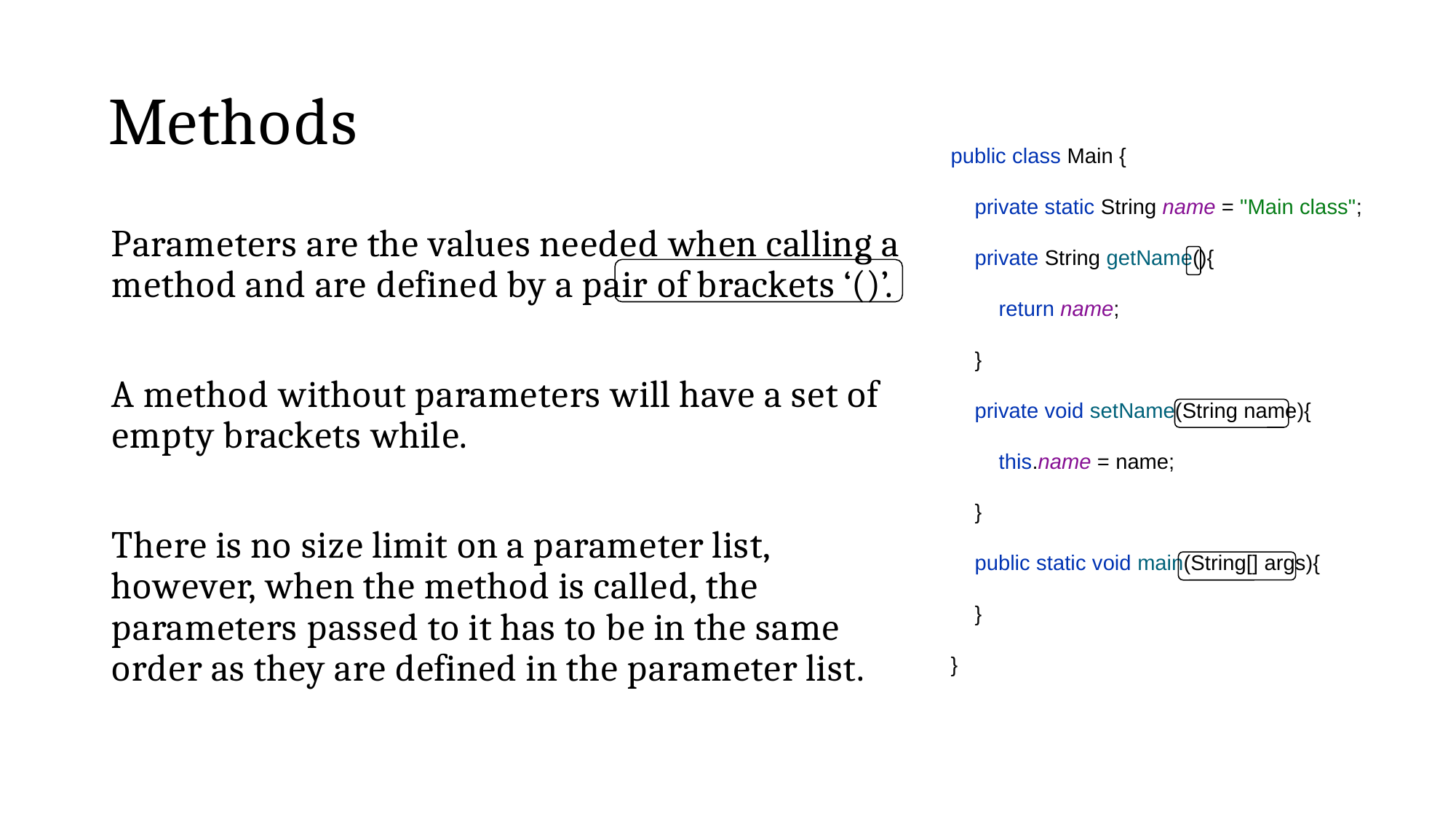

# Methods
public class Main {
    private static String name = "Main class";
    private String getName(){
        return name;
    }
    private void setName(String name){
        this.name = name;
    }
    public static void main(String[] args){
    }
}
Parameters are the values needed when calling a method and are defined by a pair of brackets ‘()’.

A method without parameters will have a set of empty brackets while.

There is no size limit on a parameter list, however, when the method is called, the parameters passed to it has to be in the same order as they are defined in the parameter list.